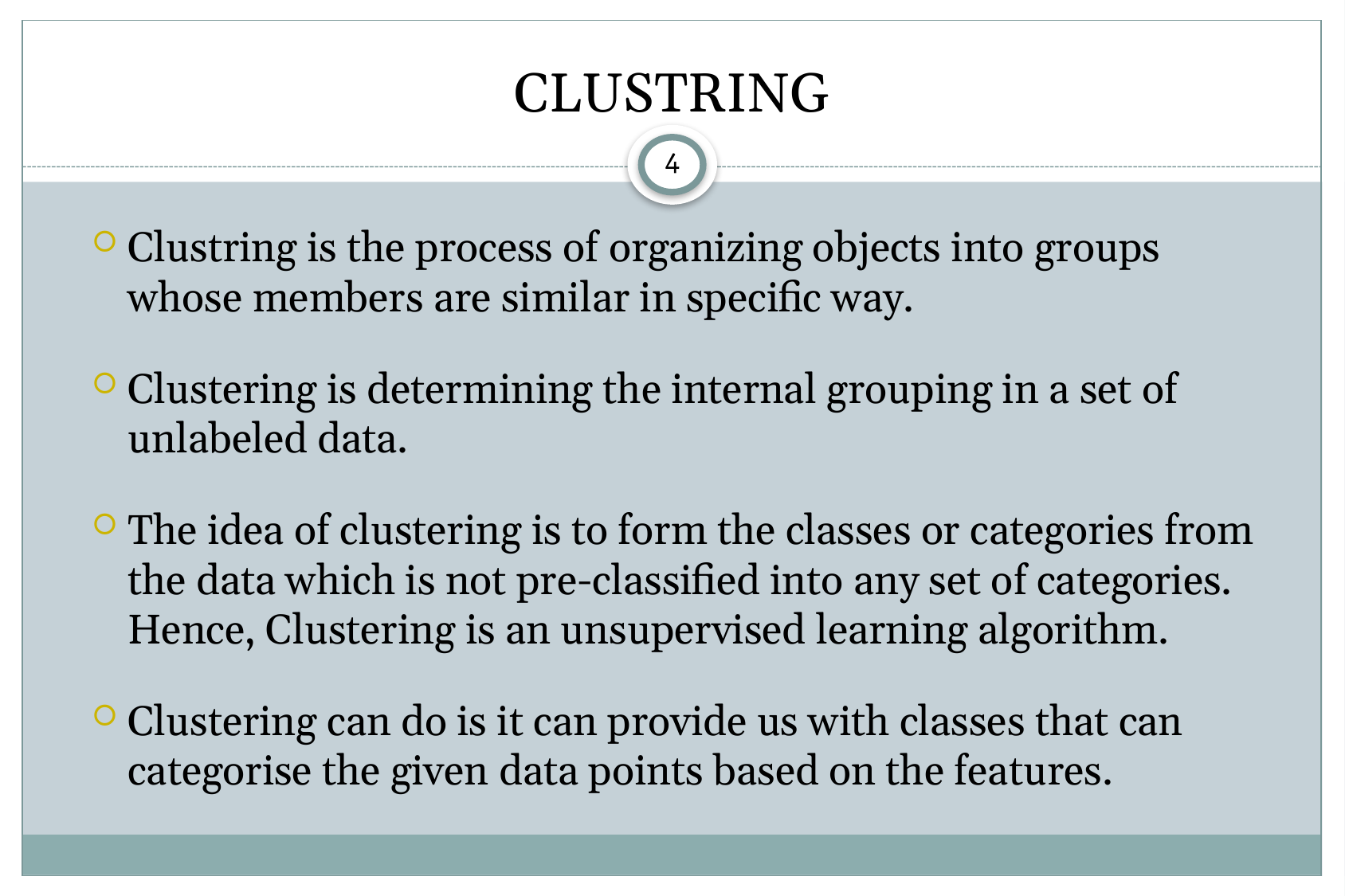

# CLUSTRING
4
Clustring is the process of organizing objects into groups whose members are similar in specific way.

Clustering is determining the internal grouping in a set of unlabeled data.

The idea of clustering is to form the classes or categories from the data which is not pre-classified into any set of categories. Hence, Clustering is an unsupervised learning algorithm.

Clustering can do is it can provide us with classes that can categorise the given data points based on the features.